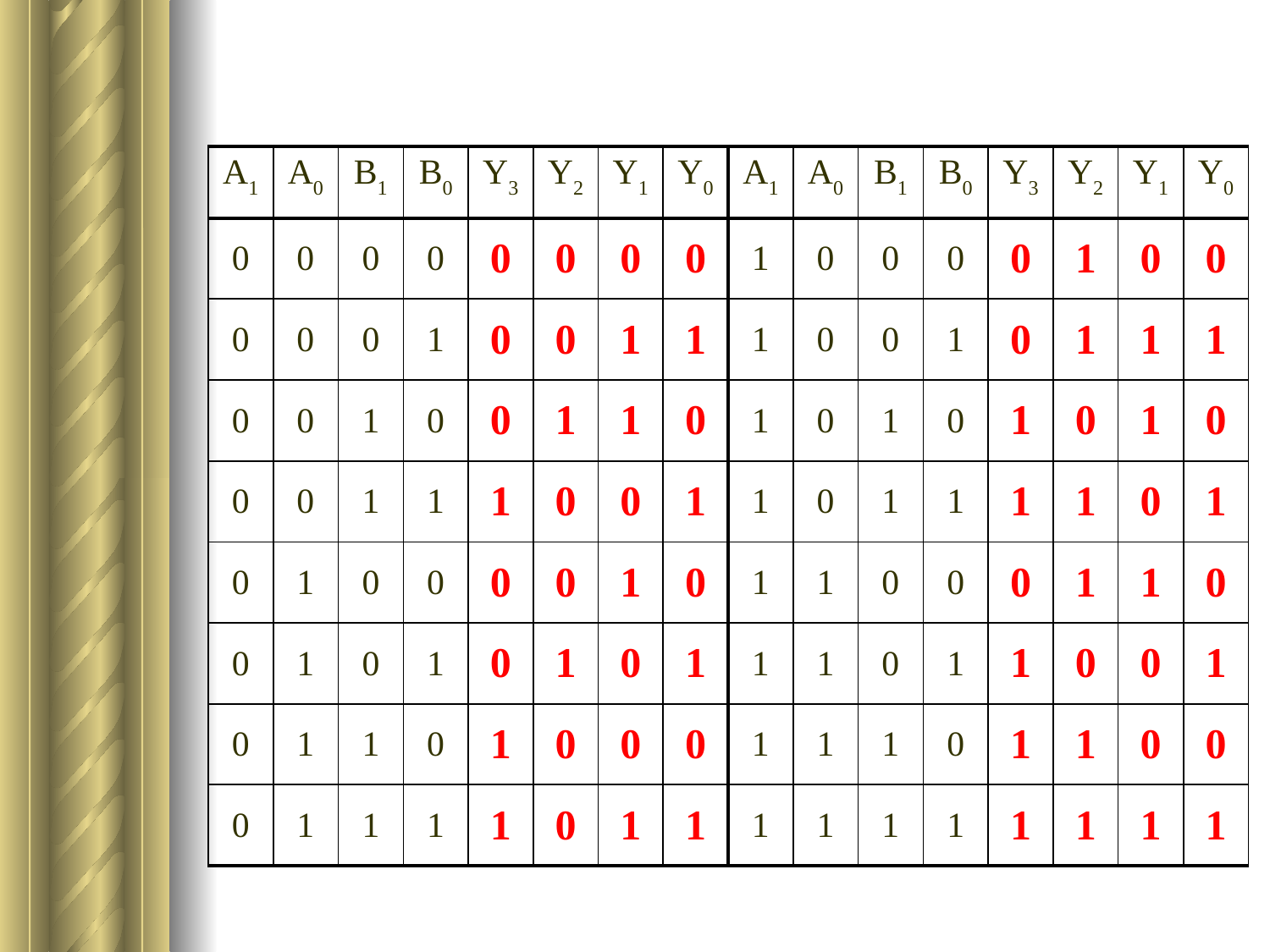

#
| A1 | A0 | B1 | B0 | Y3 | Y2 | Y1 | Y0 | A1 | A0 | B1 | B0 | Y3 | Y2 | Y1 | Y0 |
| --- | --- | --- | --- | --- | --- | --- | --- | --- | --- | --- | --- | --- | --- | --- | --- |
| 0 | 0 | 0 | 0 | 0 | 0 | 0 | 0 | 1 | 0 | 0 | 0 | 0 | 1 | 0 | 0 |
| 0 | 0 | 0 | 1 | 0 | 0 | 1 | 1 | 1 | 0 | 0 | 1 | 0 | 1 | 1 | 1 |
| 0 | 0 | 1 | 0 | 0 | 1 | 1 | 0 | 1 | 0 | 1 | 0 | 1 | 0 | 1 | 0 |
| 0 | 0 | 1 | 1 | 1 | 0 | 0 | 1 | 1 | 0 | 1 | 1 | 1 | 1 | 0 | 1 |
| 0 | 1 | 0 | 0 | 0 | 0 | 1 | 0 | 1 | 1 | 0 | 0 | 0 | 1 | 1 | 0 |
| 0 | 1 | 0 | 1 | 0 | 1 | 0 | 1 | 1 | 1 | 0 | 1 | 1 | 0 | 0 | 1 |
| 0 | 1 | 1 | 0 | 1 | 0 | 0 | 0 | 1 | 1 | 1 | 0 | 1 | 1 | 0 | 0 |
| 0 | 1 | 1 | 1 | 1 | 0 | 1 | 1 | 1 | 1 | 1 | 1 | 1 | 1 | 1 | 1 |